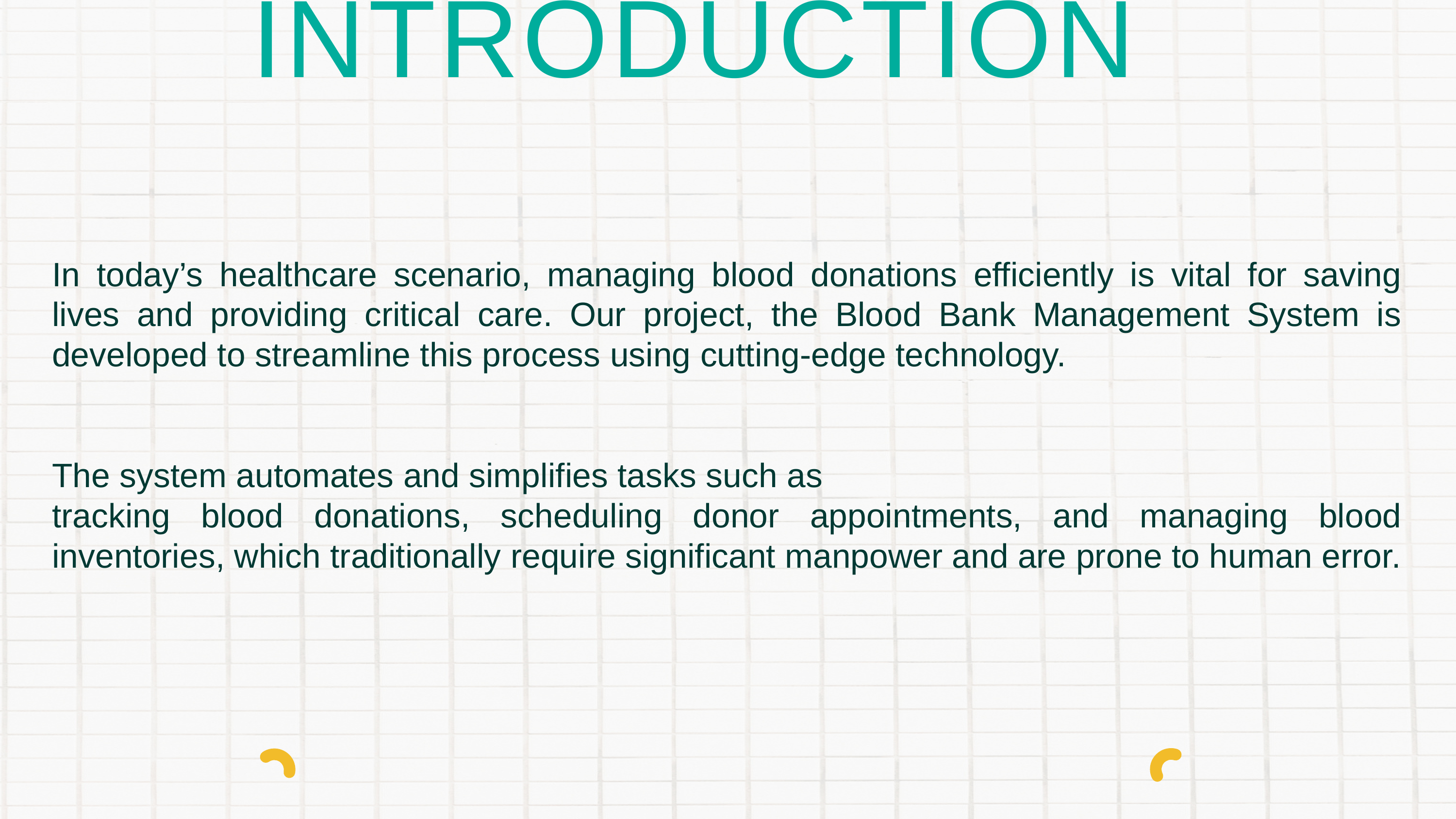

INTRODUCTION
In today’s healthcare scenario, managing blood donations efficiently is vital for saving lives and providing critical care. Our project, the Blood Bank Management System is developed to streamline this process using cutting-edge technology.

The system automates and simplifies tasks such as
tracking blood donations, scheduling donor appointments, and managing blood inventories, which traditionally require significant manpower and are prone to human error.